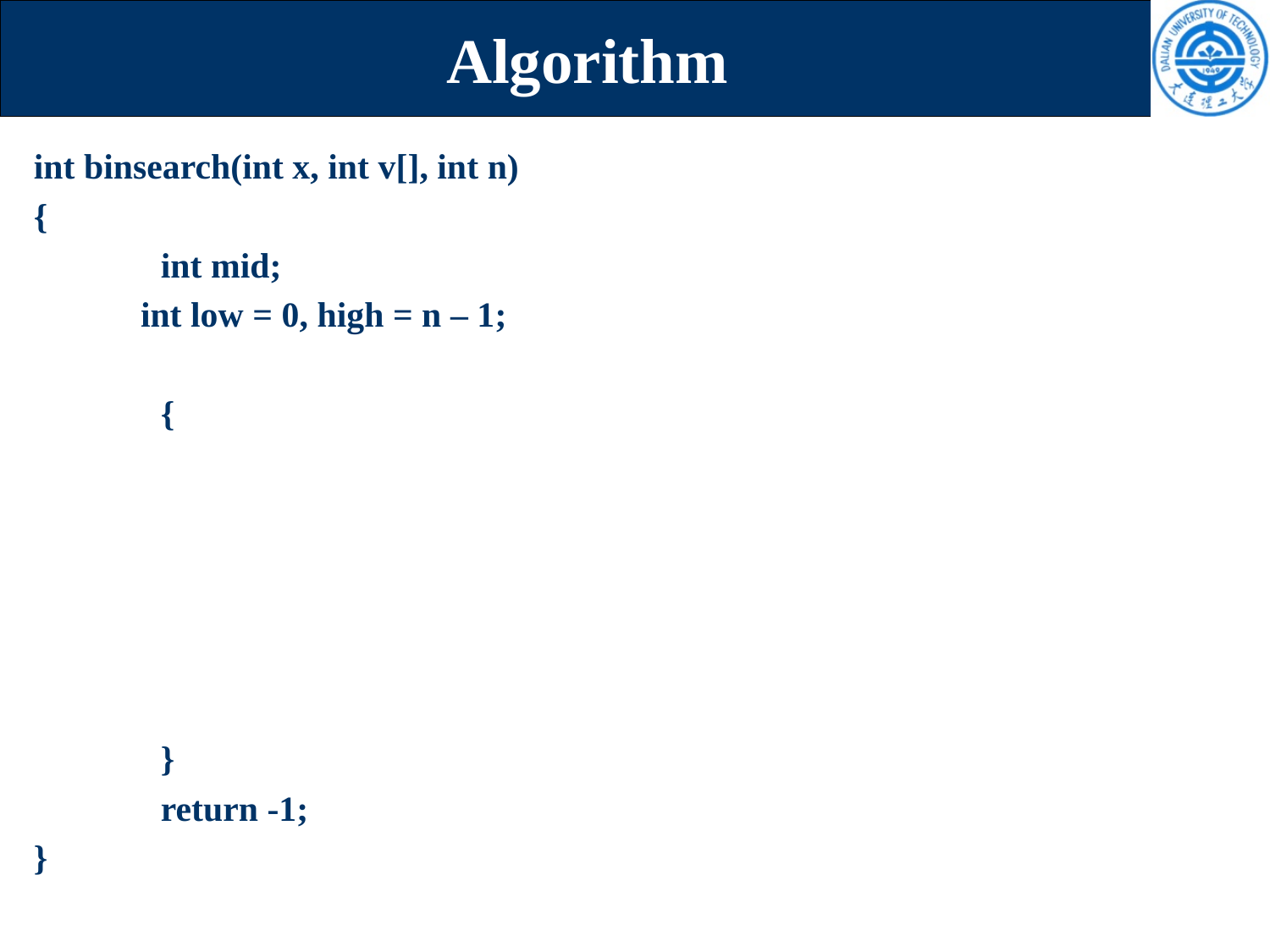

# Algorithm
int binsearch(int x, int v[], int n)
{
	int mid;
            int low = 0, high = n – 1;

	{

	}
	return -1;
}